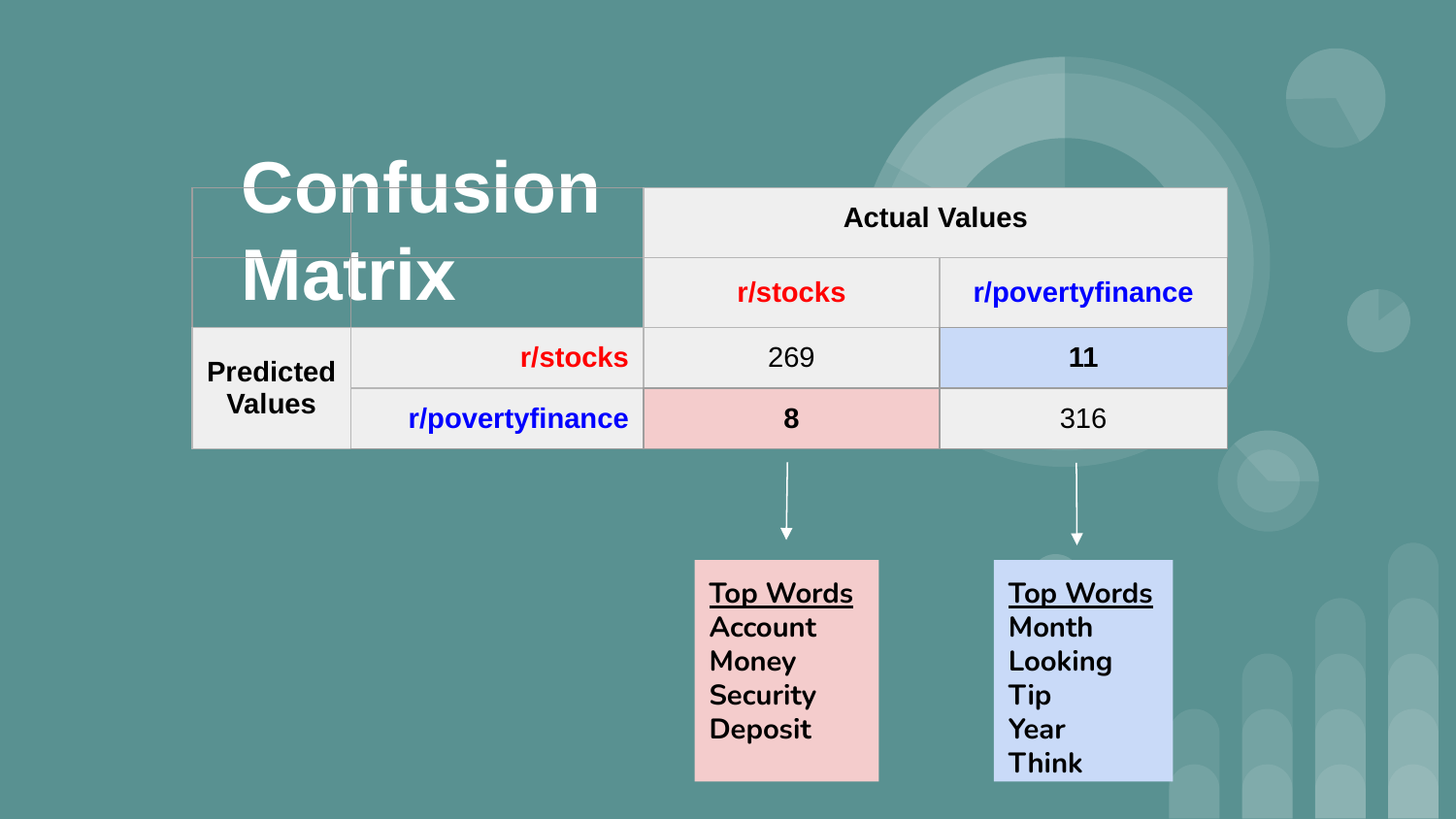

# Confusion Matrix
|  |  | Actual Values |  |
| --- | --- | --- | --- |
|  |  | r/stocks | r/povertyfinance |
| Predicted Values | r/stocks | 269 | 11 |
|  | r/povertyfinance | 8 | 316 |
Top Words
Month Looking Tip
Year
Think

Top Words
Account Money Security Deposit